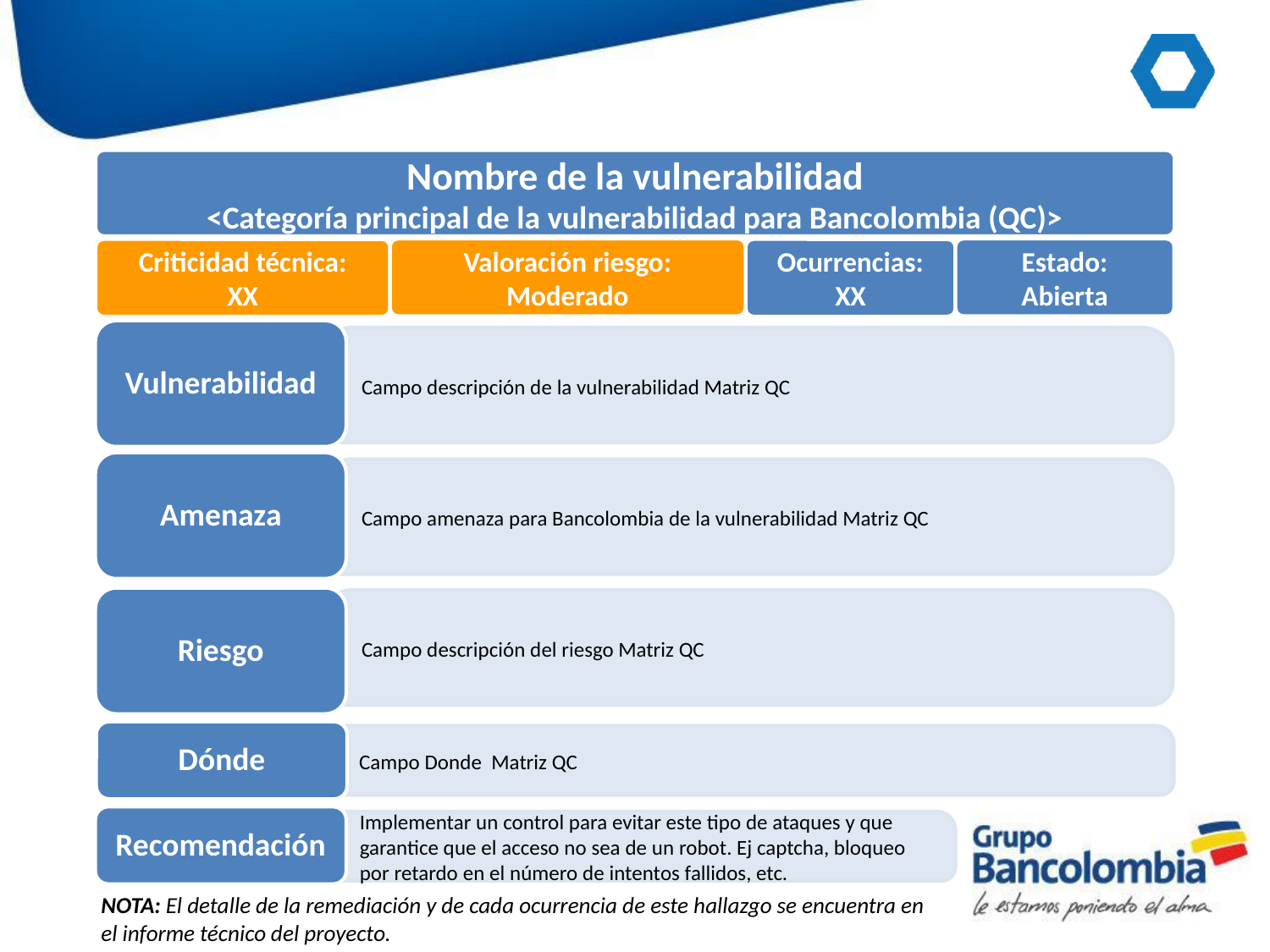

Nombre de la vulnerabilidad
<Categoría principal de la vulnerabilidad para Bancolombia (QC)>
Valoración riesgo:
Moderado
Estado:
Abierta
Criticidad técnica:
XX
Ocurrencias:
XX
Vulnerabilidad
Campo descripción de la vulnerabilidad Matriz QC
Amenaza
Campo amenaza para Bancolombia de la vulnerabilidad Matriz QC
Riesgo
Campo descripción del riesgo Matriz QC
Dónde
Campo Donde  Matriz QC
Recomendación
Implementar un control para evitar este tipo de ataques y que garantice que el acceso no sea de un robot. Ej captcha, bloqueo por retardo en el número de intentos fallidos, etc.
NOTA: El detalle de la remediación y de cada ocurrencia de este hallazgo se encuentra en el informe técnico del proyecto.